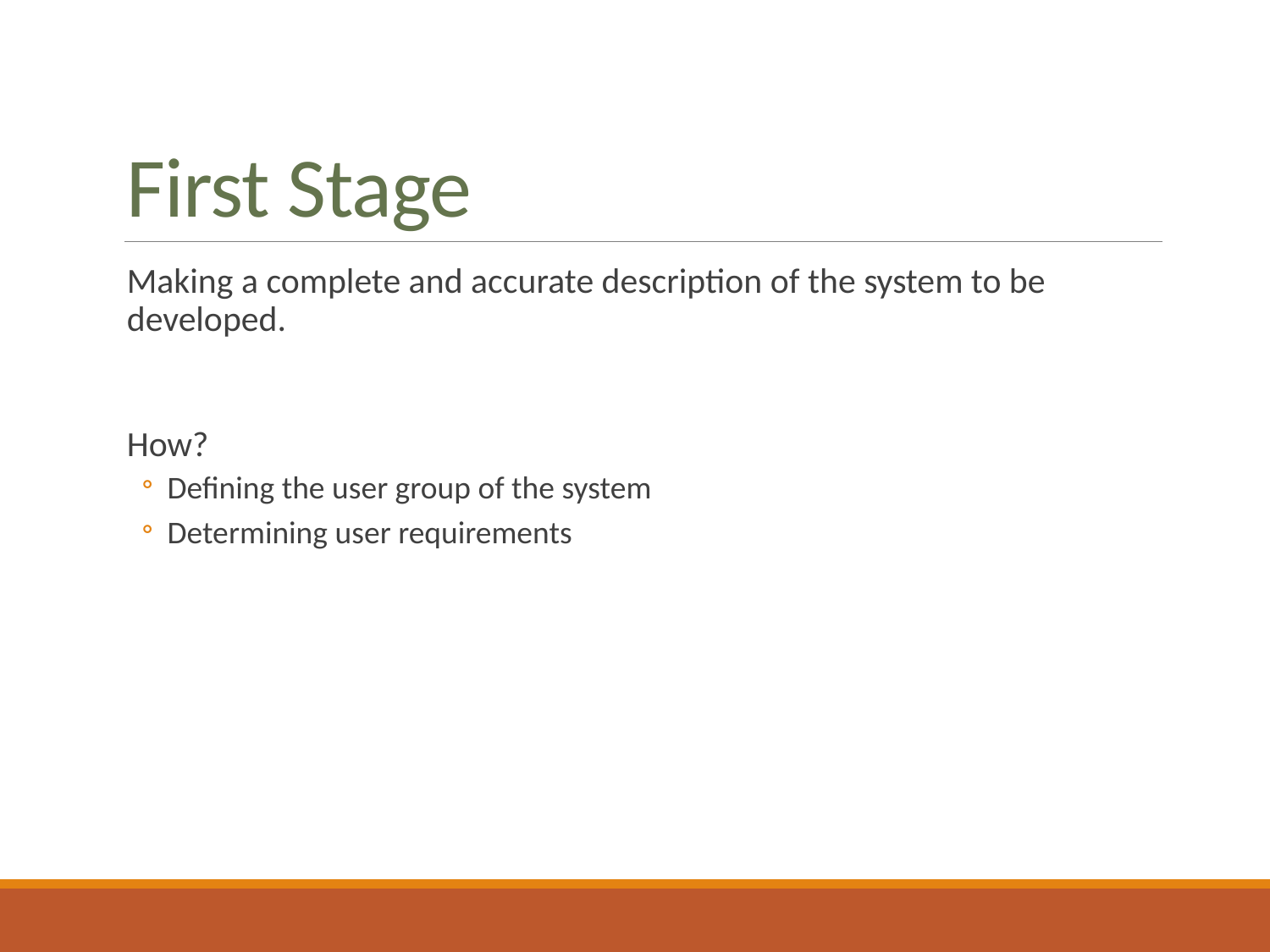

# First Stage
Making a complete and accurate description of the system to be developed.

How?
Defining the user group of the system
Determining user requirements